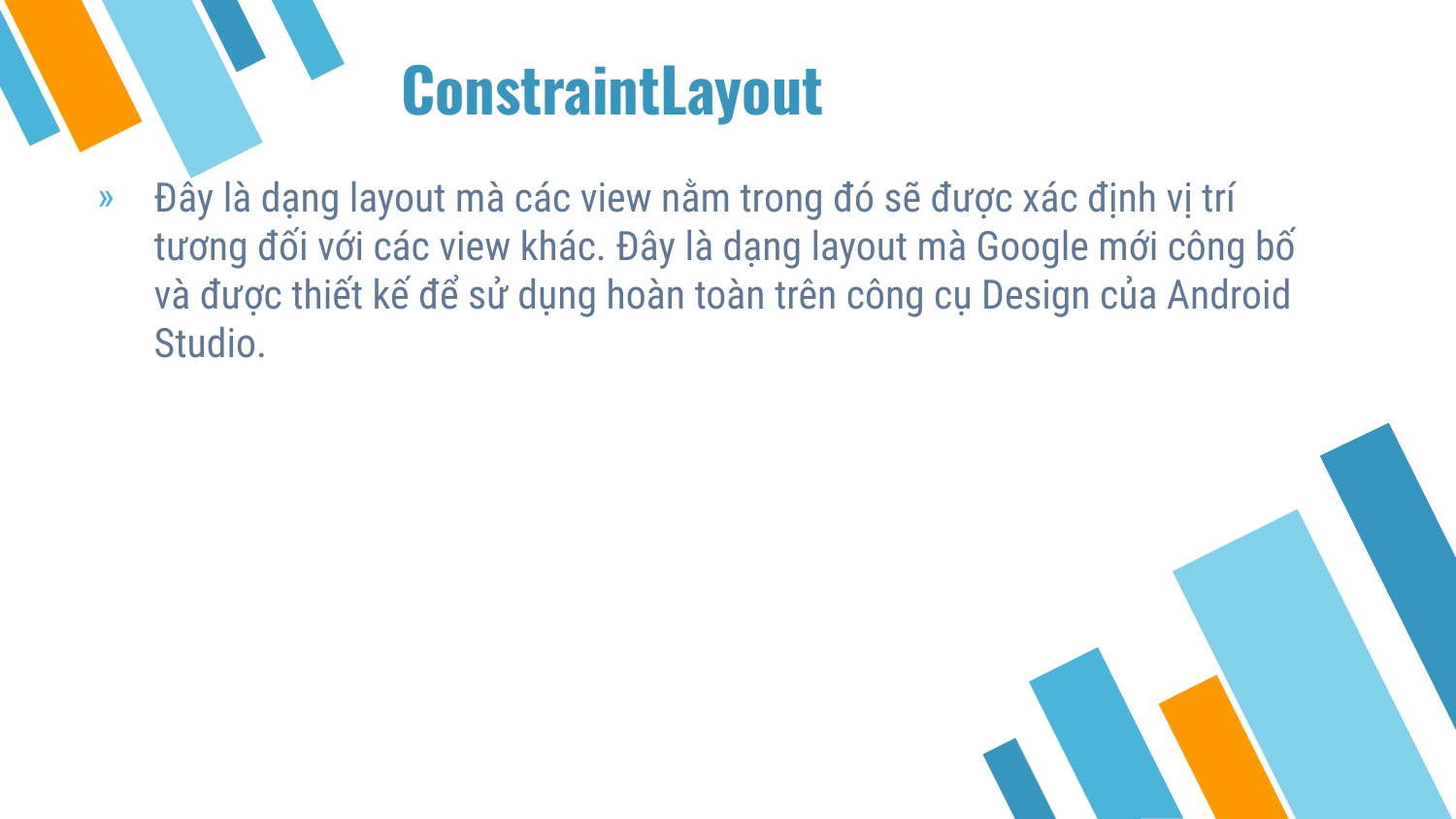

8
ConstraintLayout
Đây là dạng layout mà các view nằm trong đó sẽ được xác định vị trí tương đối với các view khác. Đây là dạng layout mà Google mới công bố và được thiết kế để sử dụng hoàn toàn trên công cụ Design của Android Studio.